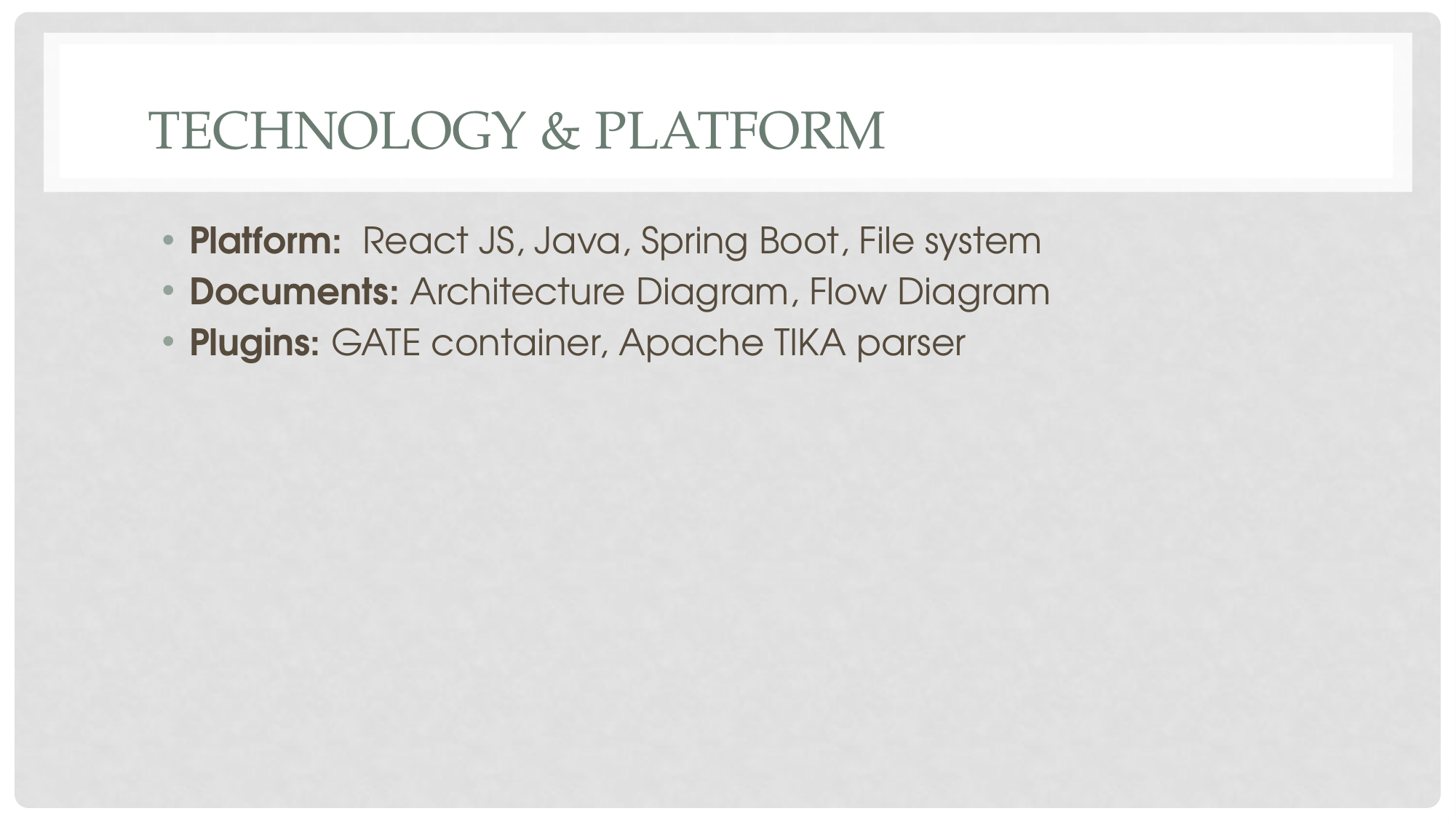

# Technology & Platform
Platform:  React JS, Java, Spring Boot, File system
Documents: Architecture Diagram, Flow Diagram
Plugins: GATE container, Apache TIKA parser